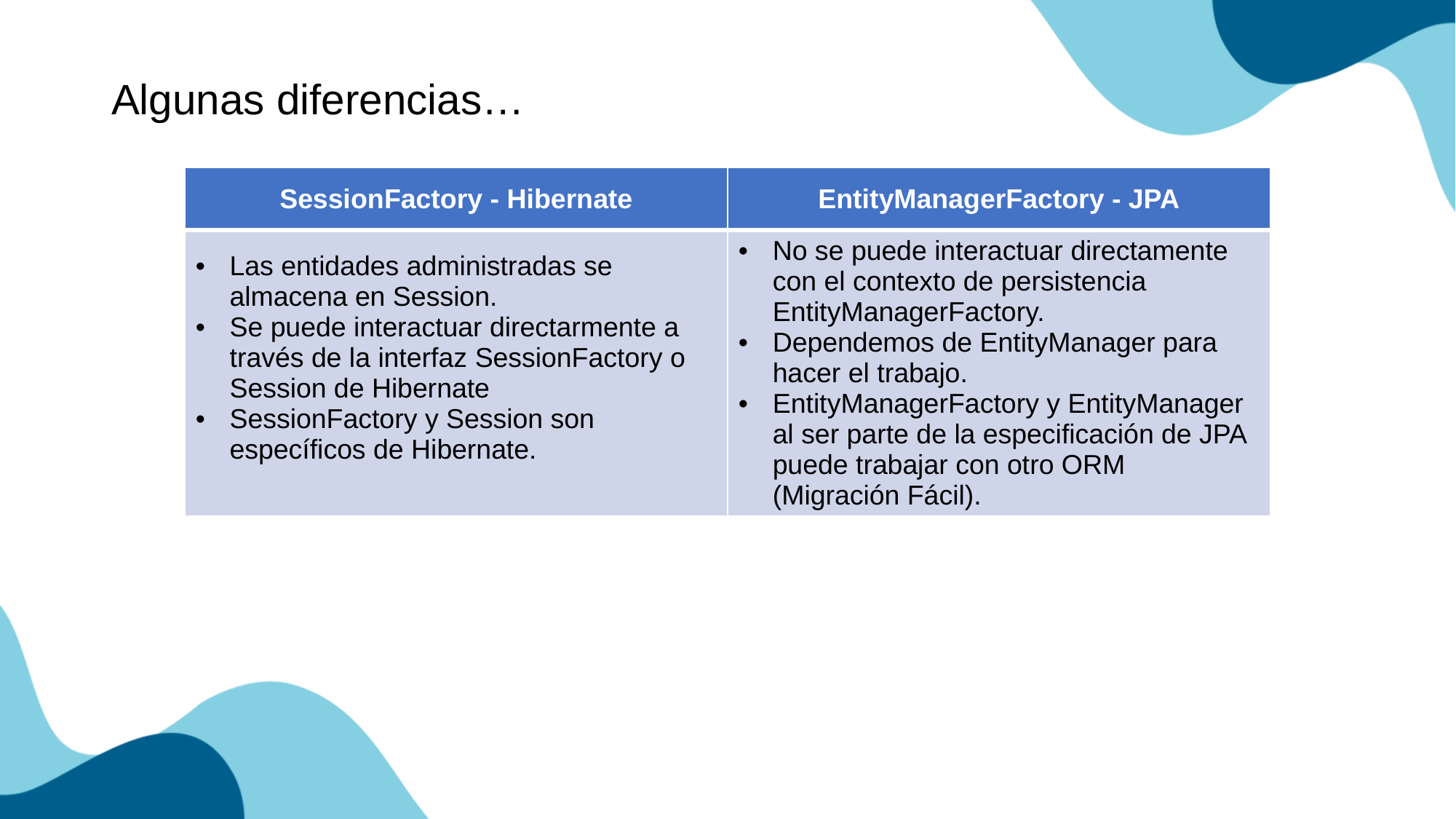

# Algunas diferencias…
| SessionFactory - Hibernate | EntityManagerFactory - JPA |
| --- | --- |
| Las entidades administradas se almacena en Session. Se puede interactuar directarmente a través de la interfaz SessionFactory o Session de Hibernate SessionFactory y Session son específicos de Hibernate. | No se puede interactuar directamente con el contexto de persistencia EntityManagerFactory. Dependemos de EntityManager para hacer el trabajo. EntityManagerFactory y EntityManager al ser parte de la especificación de JPA puede trabajar con otro ORM (Migración Fácil). |